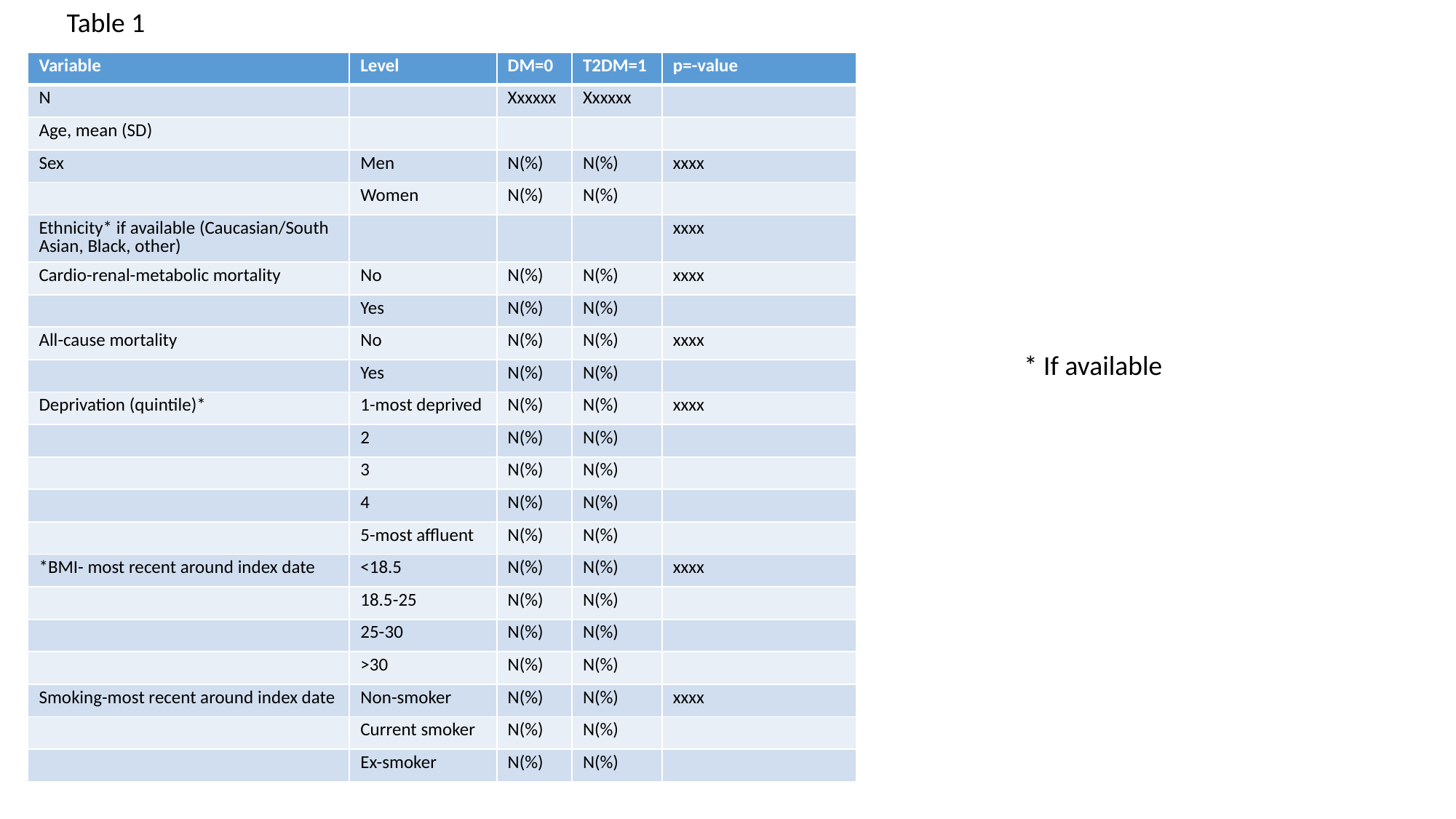

Table 1
| Variable | Level | DM=0 | T2DM=1 | p=-value |
| --- | --- | --- | --- | --- |
| N |  | Xxxxxx | Xxxxxx |  |
| Age, mean (SD) |  |  |  |  |
| Sex | Men | N(%) | N(%) | xxxx |
|  | Women | N(%) | N(%) |  |
| Ethnicity\* if available (Caucasian/South Asian, Black, other) |  |  |  | xxxx |
| Cardio-renal-metabolic mortality | No | N(%) | N(%) | xxxx |
|  | Yes | N(%) | N(%) |  |
| All-cause mortality | No | N(%) | N(%) | xxxx |
|  | Yes | N(%) | N(%) |  |
| Deprivation (quintile)\* | 1-most deprived | N(%) | N(%) | xxxx |
|  | 2 | N(%) | N(%) |  |
|  | 3 | N(%) | N(%) |  |
|  | 4 | N(%) | N(%) |  |
|  | 5-most affluent | N(%) | N(%) |  |
| \*BMI- most recent around index date | <18.5 | N(%) | N(%) | xxxx |
|  | 18.5-25 | N(%) | N(%) |  |
|  | 25-30 | N(%) | N(%) |  |
|  | >30 | N(%) | N(%) |  |
| Smoking-most recent around index date | Non-smoker | N(%) | N(%) | xxxx |
|  | Current smoker | N(%) | N(%) |  |
|  | Ex-smoker | N(%) | N(%) |  |
* If available